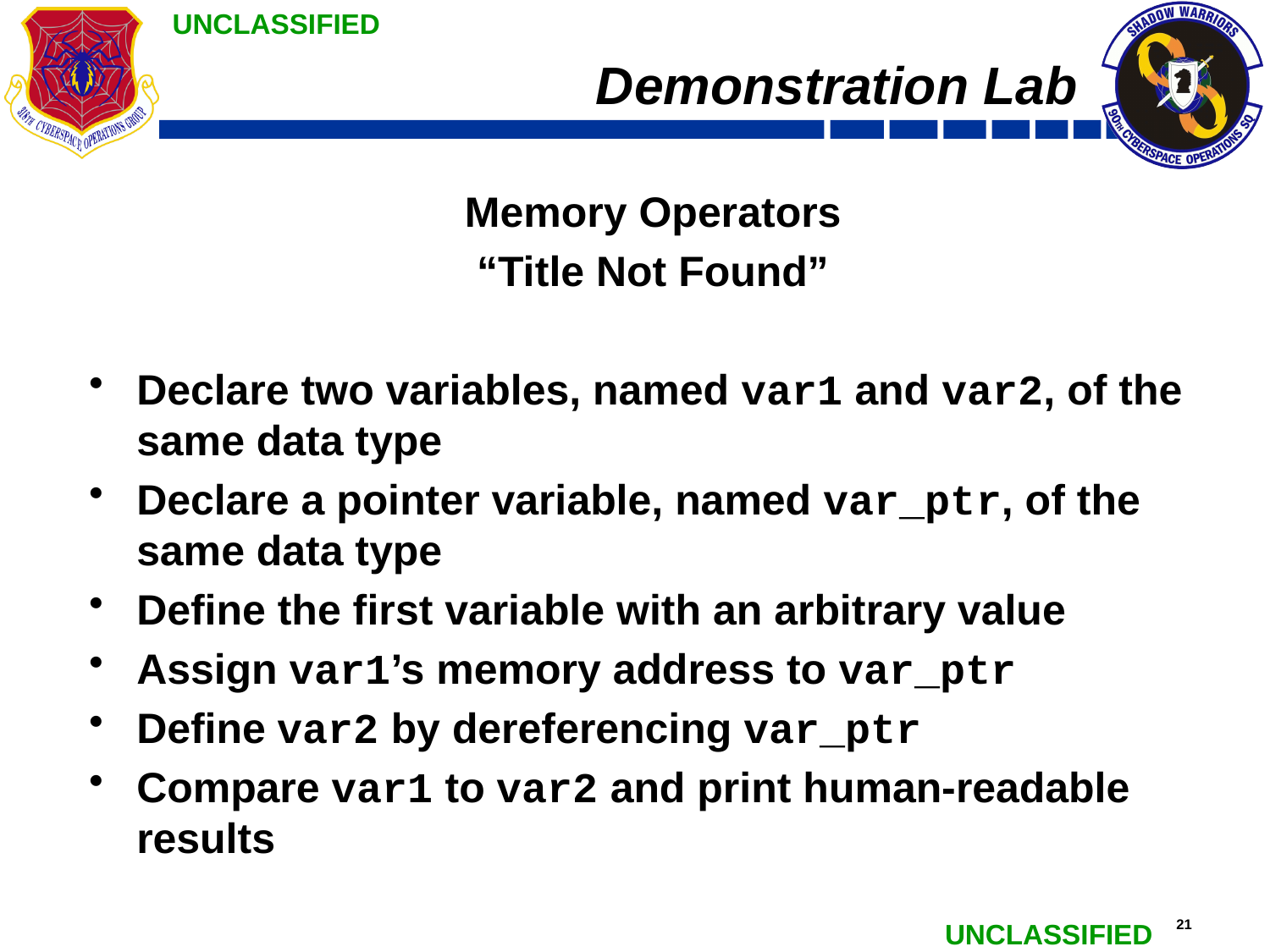

# Demonstration Lab
Memory Operators
“Title Not Found”

Declare two variables, named var1 and var2, of the same data type
Declare a pointer variable, named var_ptr, of the same data type
Define the first variable with an arbitrary value
Assign var1’s memory address to var_ptr
Define var2 by dereferencing var_ptr
Compare var1 to var2 and print human-readable results